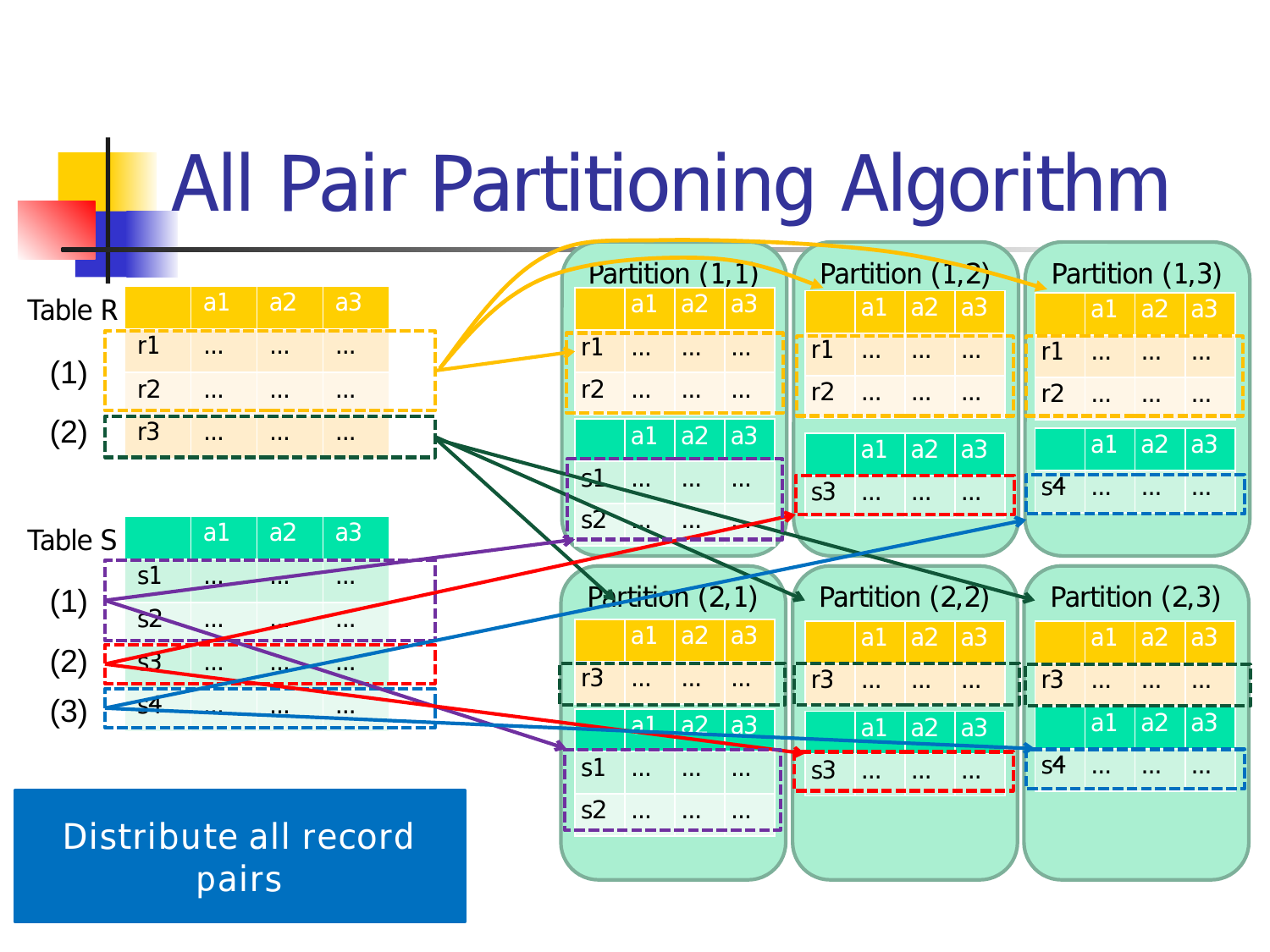

# All Pair Partitioning Algorithm

Partition (1,1)
Partition (1,2)
Partition (1,3)

Table R
|  | a1 | a2 | a3 |
| --- | --- | --- | --- |
| r1 | … | … | … |
| r2 | … | … | … |
| r3 | … | … | … |
|  | a1 | a2 | a3 |
| --- | --- | --- | --- |
| r1 | … | … | … |
| r2 | … | … | … |
|  | a1 | a2 | a3 |
| --- | --- | --- | --- |
| r1 | … | … | … |
| r2 | … | … | … |
|  | a1 | a2 | a3 |
| --- | --- | --- | --- |
| r1 | … | … | … |
| r2 | … | … | … |

(1)
(2)

|  | a1 | a2 | a3 |
| --- | --- | --- | --- |
| s1 | … | … | … |
| s2 | … | … | … |
|  | a1 | a2 | a3 |
| --- | --- | --- | --- |
| s4 | … | … | … |
|  | a1 | a2 | a3 |
| --- | --- | --- | --- |
| s3 | … | … | … |

Table S
|  | a1 | a2 | a3 |
| --- | --- | --- | --- |
| s1 | … | … | … |
| s2 | … | … | … |
| s3 | … | … | … |
| s4 | … | … | … |

Partition (2,1)
Partition (2,2)
Partition (2,3)
(1)
|  | a1 | a2 | a3 |
| --- | --- | --- | --- |
| r3 | … | … | … |
|  | a1 | a2 | a3 |
| --- | --- | --- | --- |
| r3 | … | … | … |
|  | a1 | a2 | a3 |
| --- | --- | --- | --- |
| r3 | … | … | … |
(2)

(3)

|  | a1 | a2 | a3 |
| --- | --- | --- | --- |
| s4 | … | … | … |
|  | a1 | a2 | a3 |
| --- | --- | --- | --- |
| s1 | … | … | … |
| s2 | … | … | … |
|  | a1 | a2 | a3 |
| --- | --- | --- | --- |
| s3 | … | … | … |

Distribute all record pairs